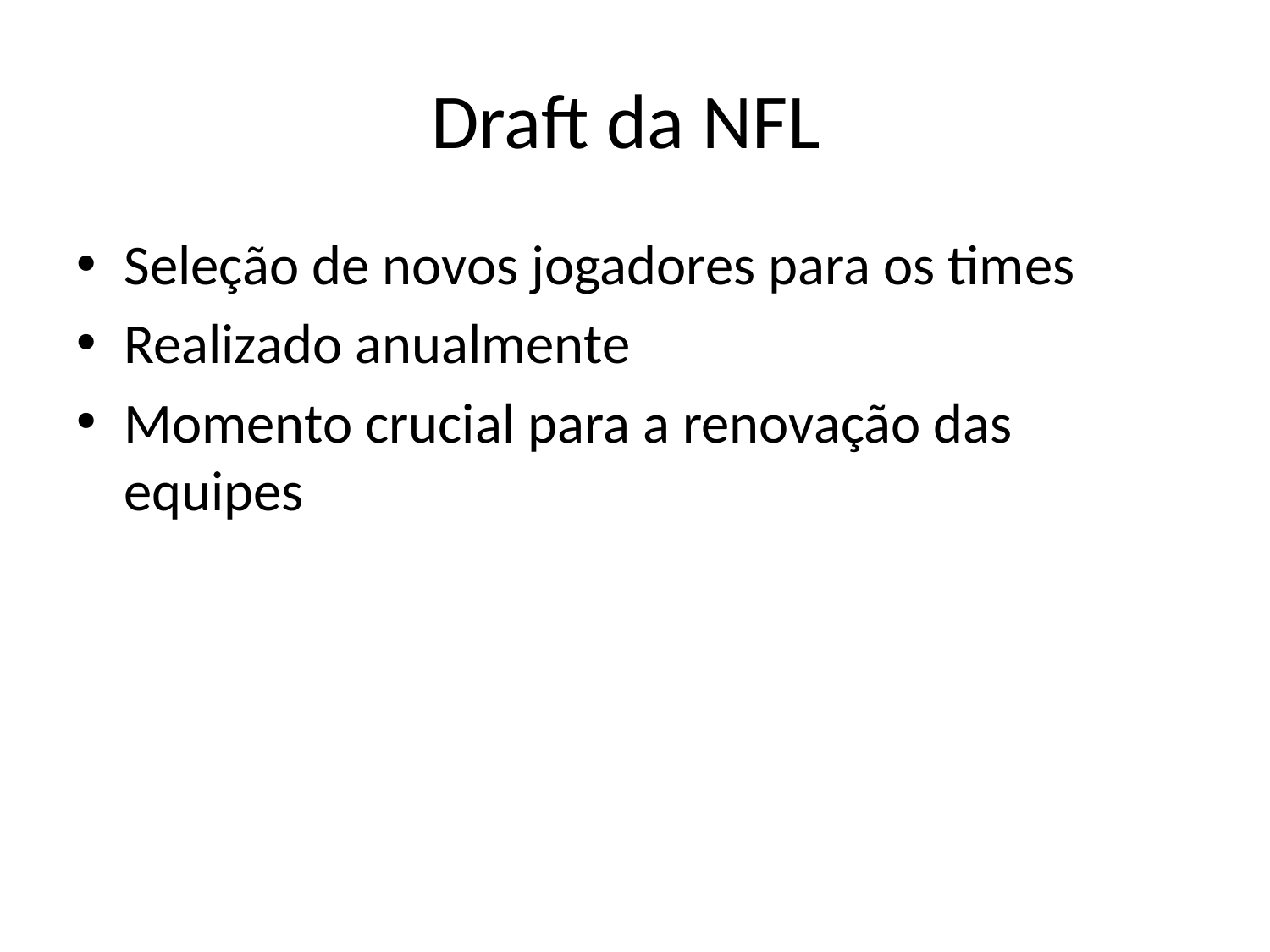

# Draft da NFL
Seleção de novos jogadores para os times
Realizado anualmente
Momento crucial para a renovação das equipes